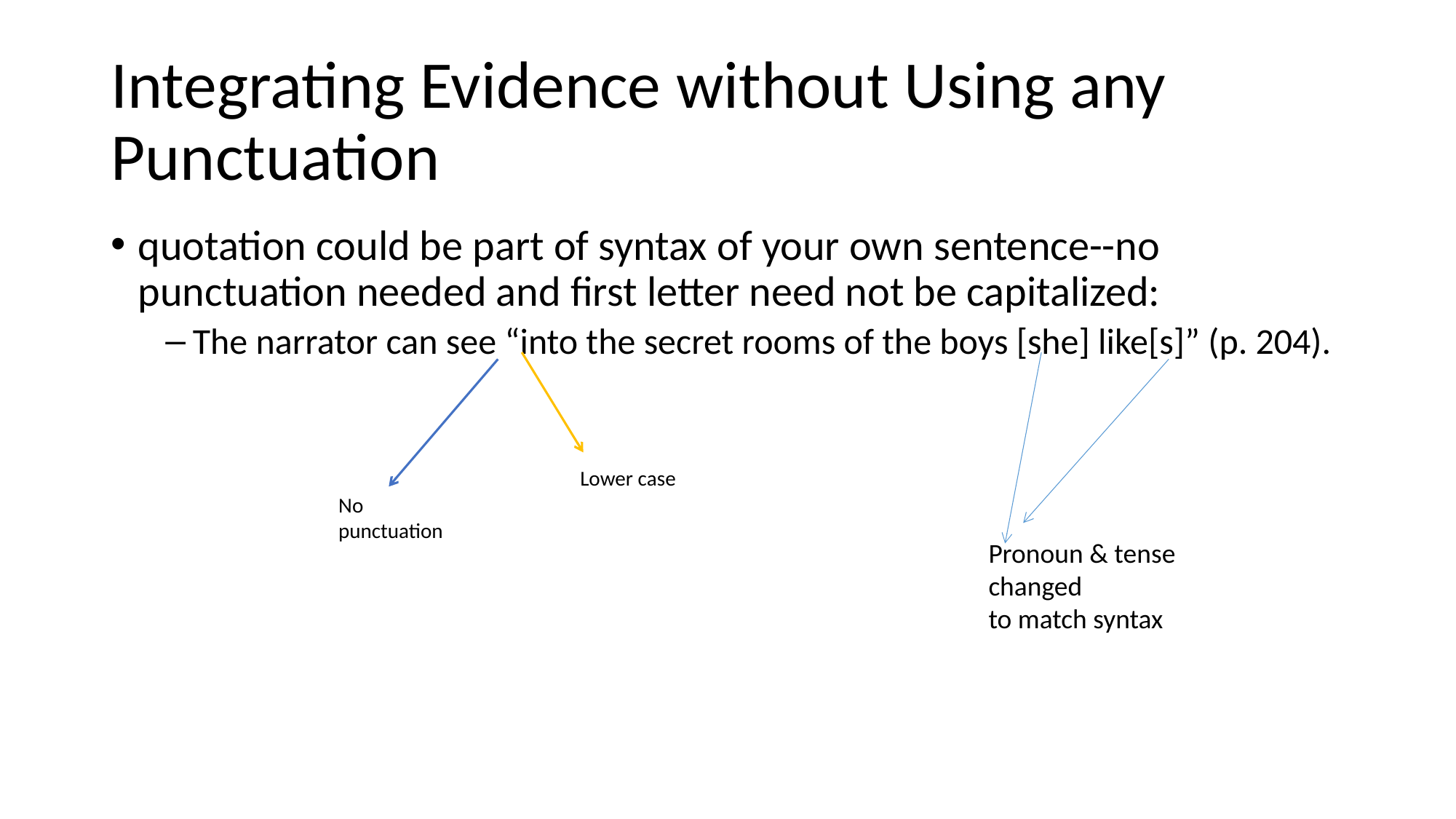

# Integrating Evidence without Using any Punctuation
quotation could be part of syntax of your own sentence--no punctuation needed and first letter need not be capitalized:
The narrator can see “into the secret rooms of the boys [she] like[s]” (p. 204).

Lower case
No punctuation
Pronoun & tense changed
to match syntax